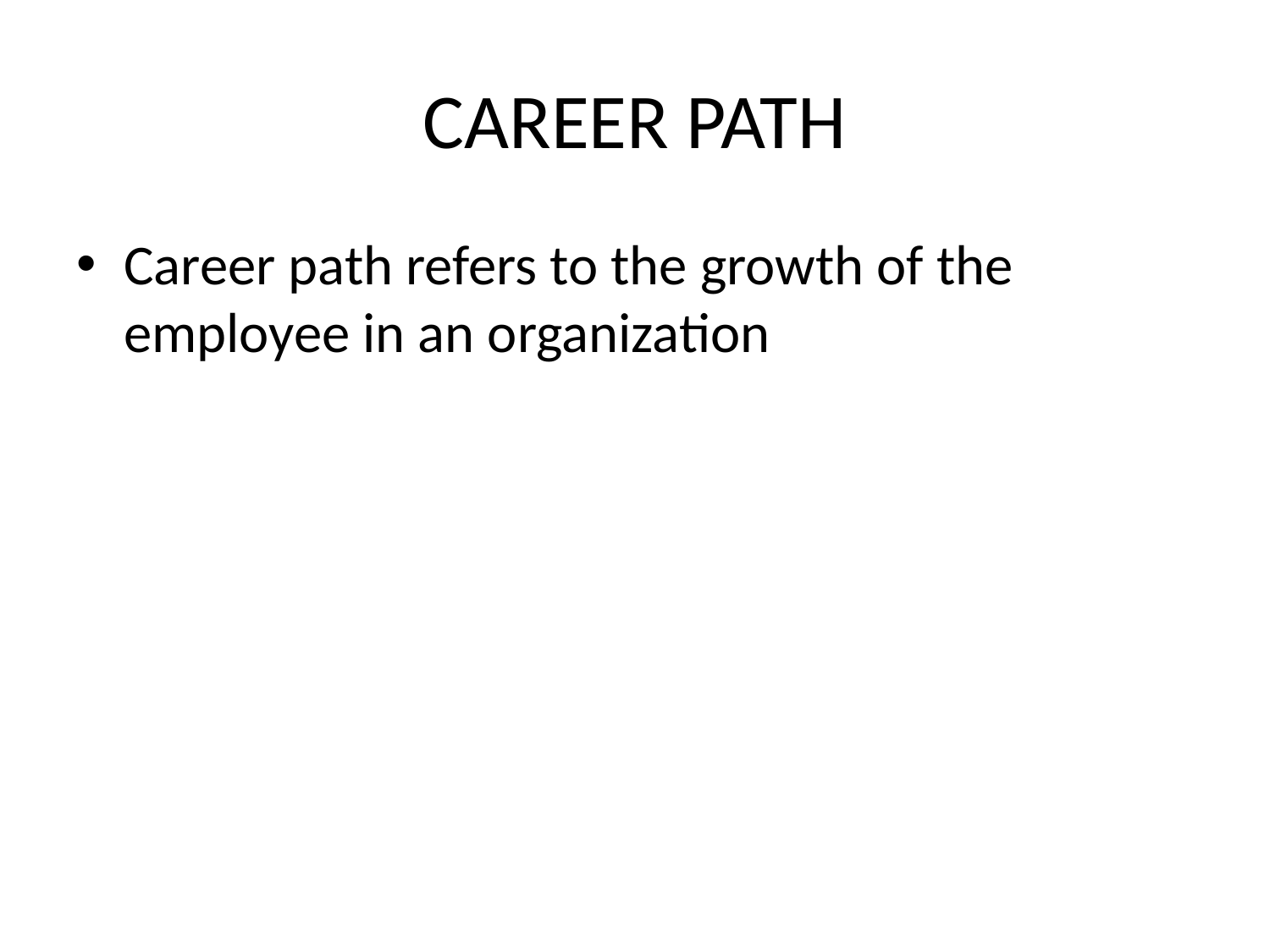

# CAREER PATH
Career path refers to the growth of the employee in an organization